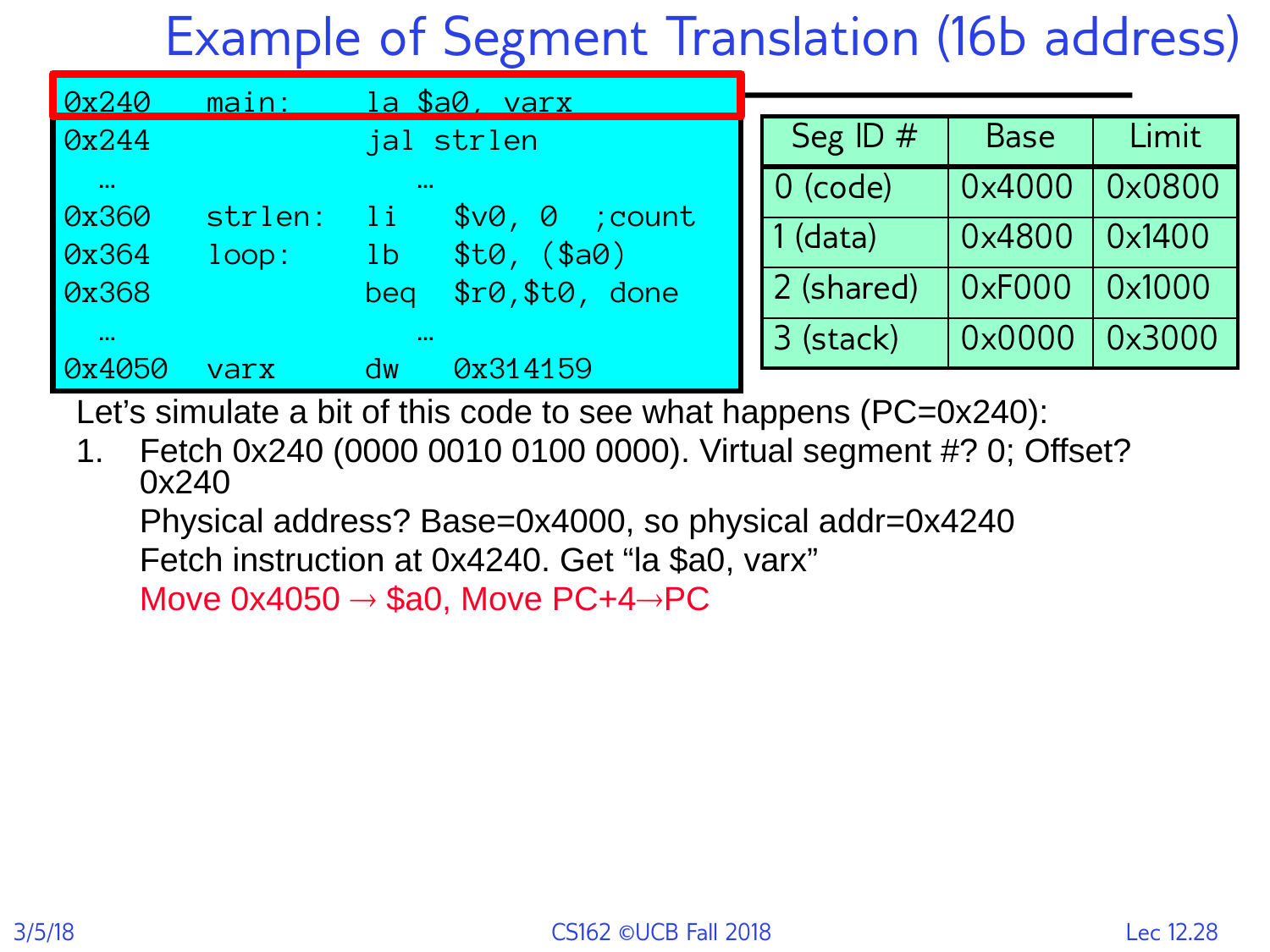

# Example of Segment Translation (16b address)
0x240	main:	la $a0, varx
0x244		jal strlen
  …		   …
0x360	strlen:	li 	$v0, 0  ;count
0x364	loop:	lb 	$t0, ($a0)
0x368		beq	$r0,$t0, done
  …		   …
0x4050	varx	dw	0x314159

| Seg ID # | Base | Limit |
| --- | --- | --- |
| 0 (code) | 0x4000 | 0x0800 |
| 1 (data) | 0x4800 | 0x1400 |
| 2 (shared) | 0xF000 | 0x1000 |
| 3 (stack) | 0x0000 | 0x3000 |
Let’s simulate a bit of this code to see what happens (PC=0x240):
Fetch 0x240 (0000 0010 0100 0000). Virtual segment #? 0; Offset? 0x240
	Physical address? Base=0x4000, so physical addr=0x4240
	Fetch instruction at 0x4240. Get “la $a0, varx”
	Move 0x4050 → $a0, Move PC+4→PC